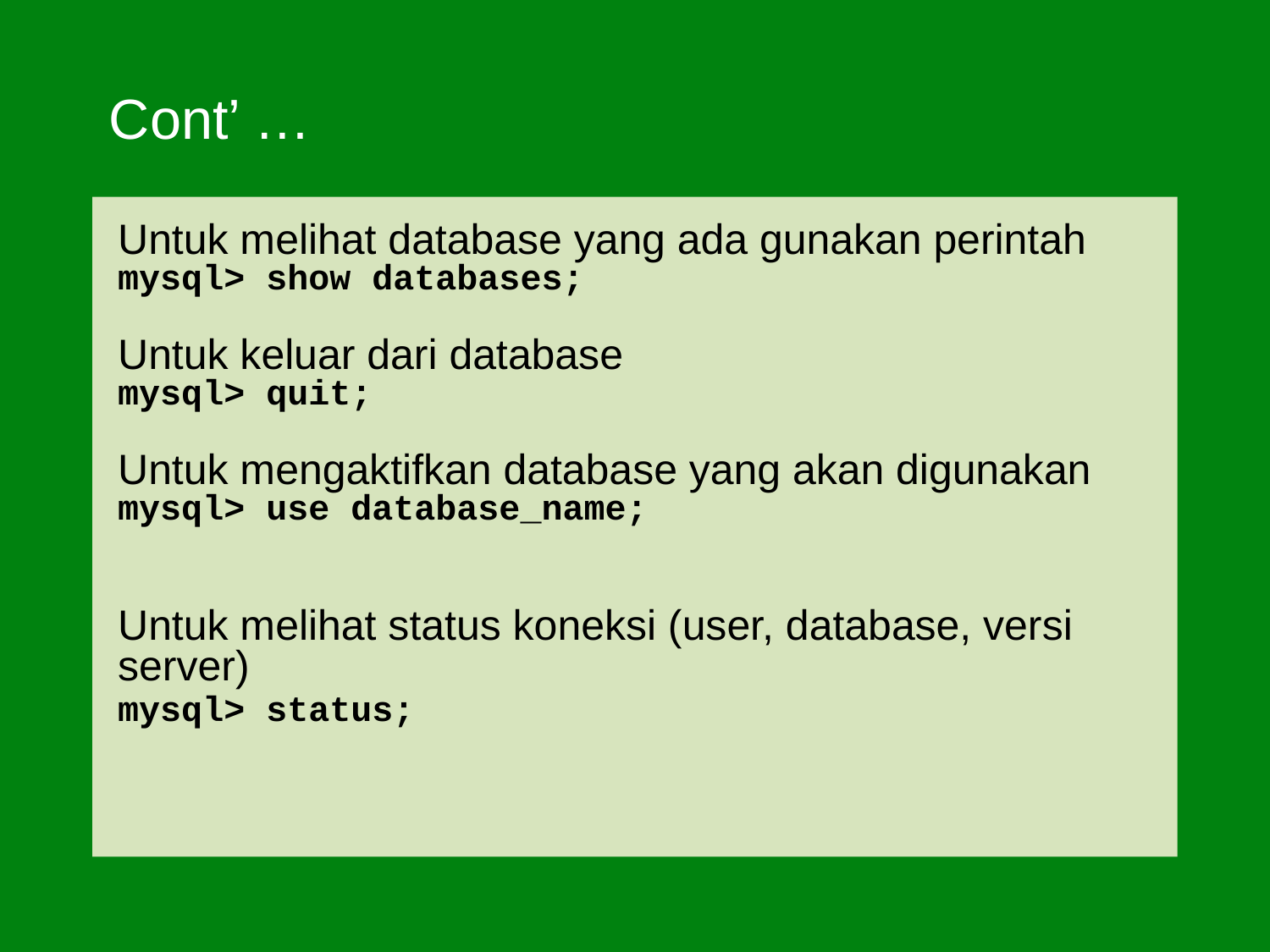

# Cont’ …
Untuk melihat database yang ada gunakan perintah
mysql> show databases;

Untuk keluar dari database
mysql> quit;

Untuk mengaktifkan database yang akan digunakan
mysql> use database_name;

Untuk melihat status koneksi (user, database, versi server)
mysql> status;